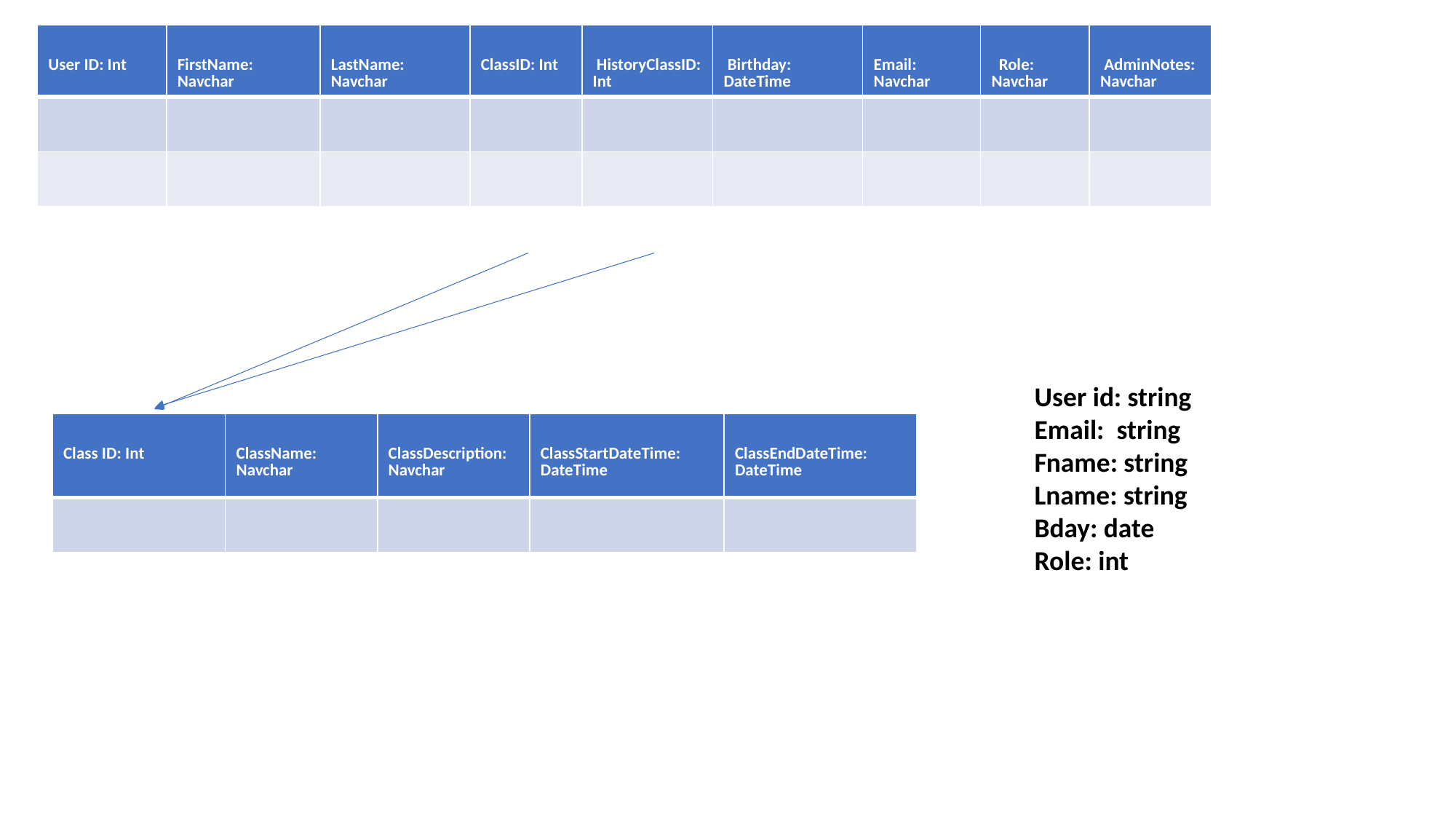

| User ID: Int | FirstName: Navchar | LastName: Navchar | ClassID: Int | HistoryClassID: Int | Birthday: DateTime | Email: Navchar | Role:  Navchar | AdminNotes: Navchar |
| --- | --- | --- | --- | --- | --- | --- | --- | --- |
|  |  |  |  |  |  |  |  |  |
|  |  |  |  |  |  |  |  |  |
User id: string
Email:  string
Fname: string
Lname: string
Bday: date
Role: int

| Class ID: Int | ClassName: Navchar | ClassDescription: Navchar | ClassStartDateTime: DateTime | ClassEndDateTime: DateTime |
| --- | --- | --- | --- | --- |
|  |  |  |  |  |